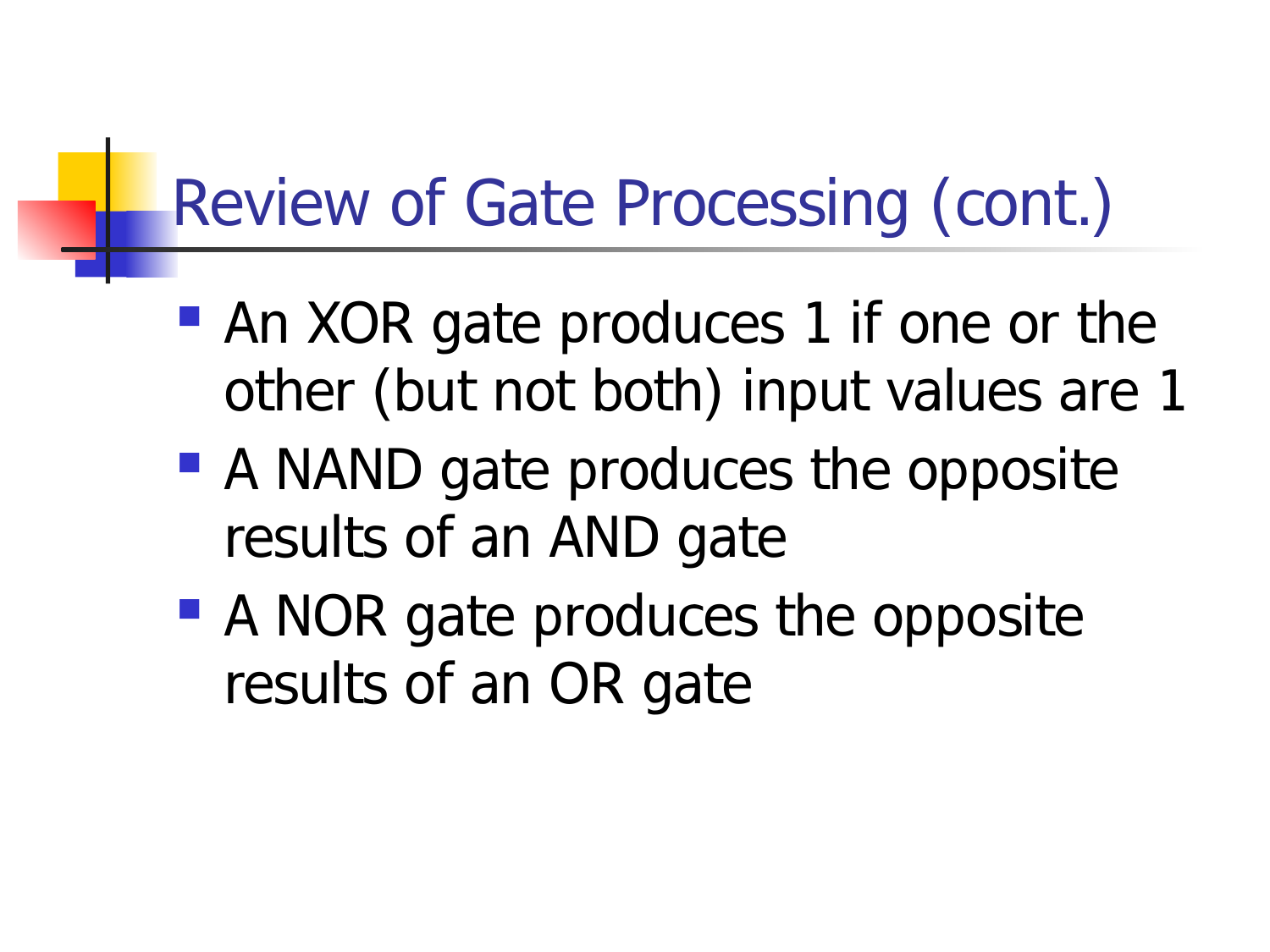

# Review of Gate Processing (cont.)
An XOR gate produces 1 if one or the other (but not both) input values are 1
A NAND gate produces the opposite results of an AND gate
A NOR gate produces the opposite results of an OR gate